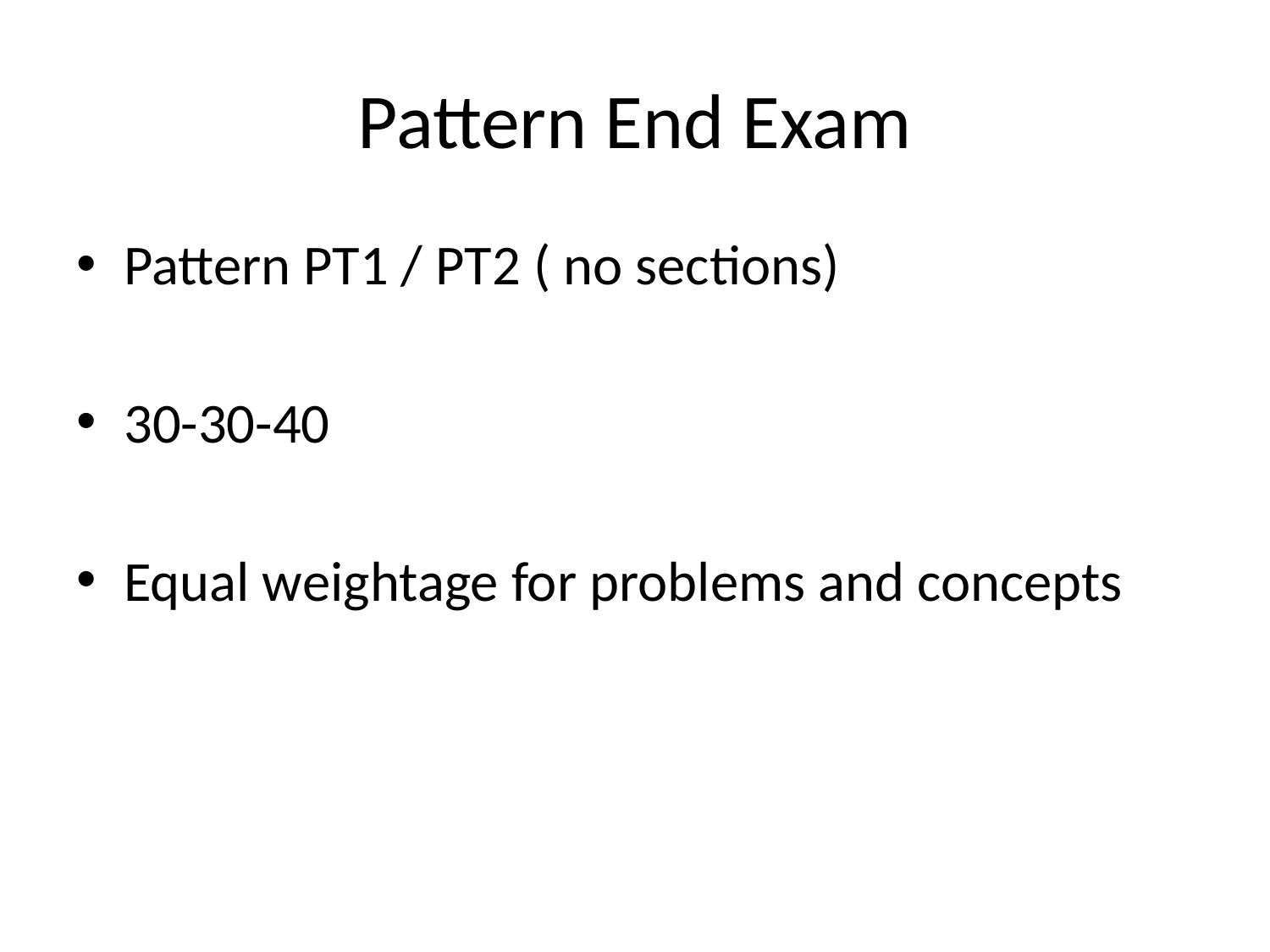

# Pattern End Exam
Pattern PT1 / PT2 ( no sections)

30-30-40

Equal weightage for problems and concepts